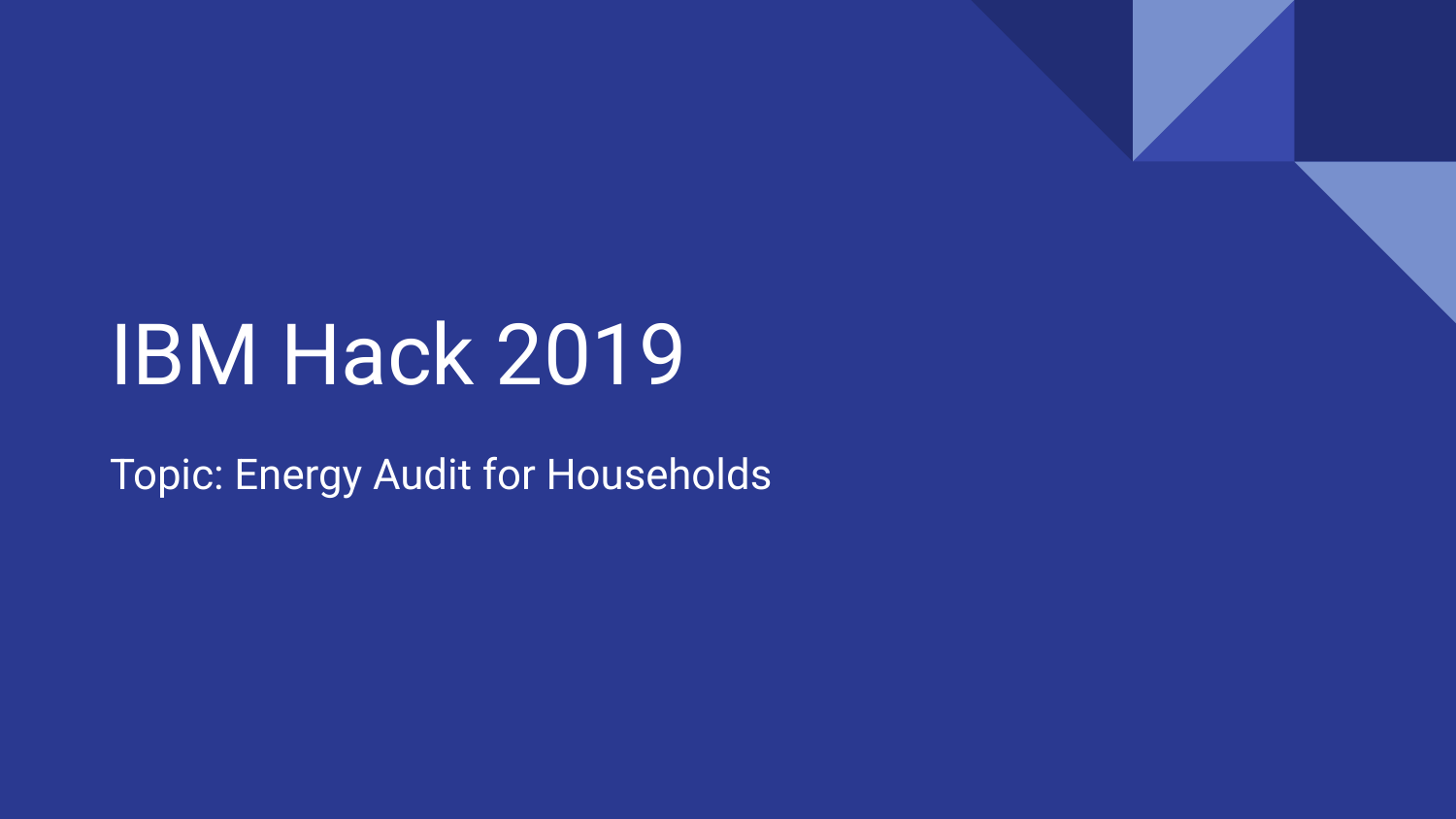

# IBM Hack 2019
Topic: Energy Audit for Households